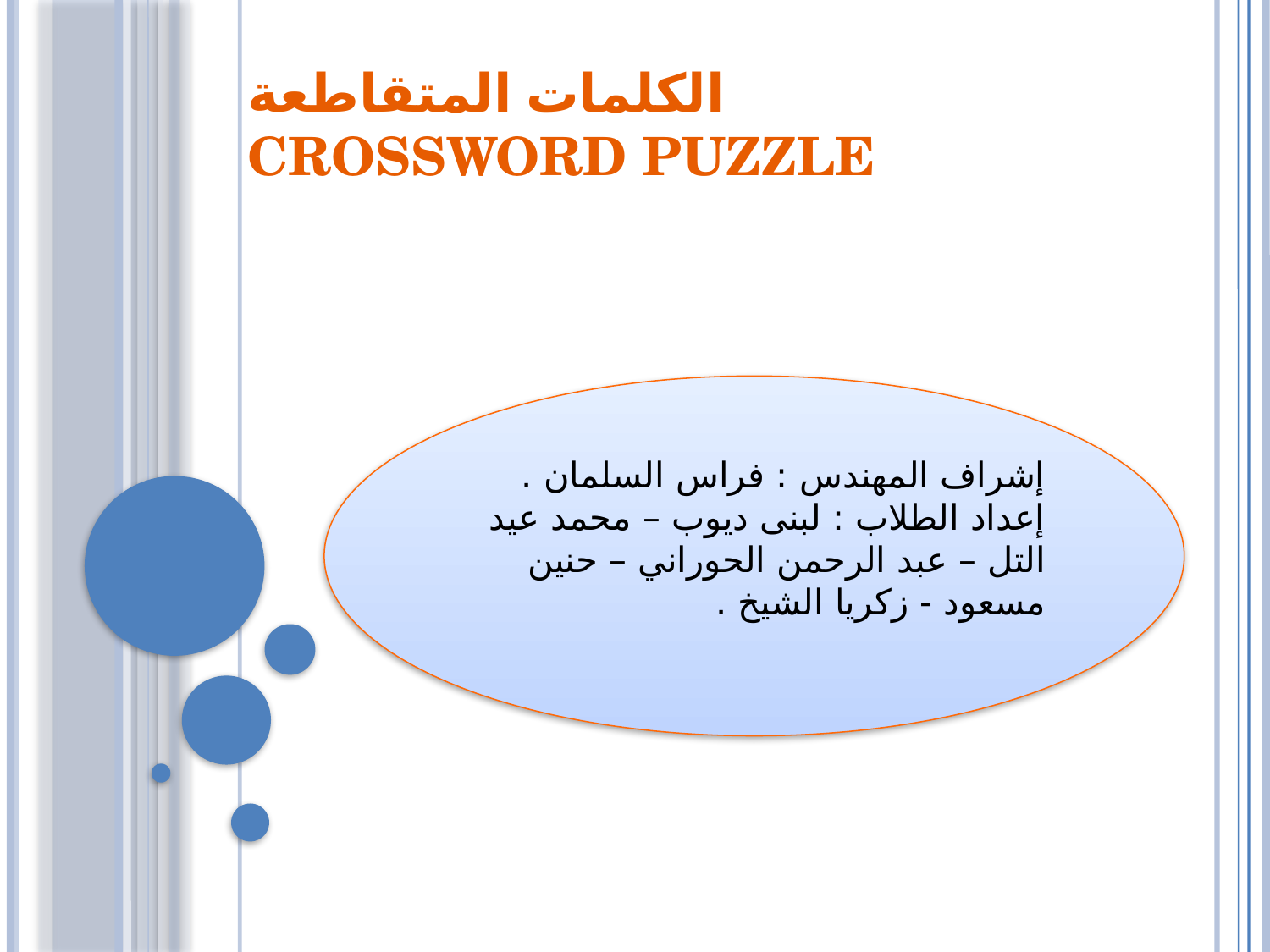

الكلمات المتقاطعة
Crossword puzzle

إشراف المهندس : فراس السلمان .
إعداد الطلاب : لبنى ديوب – محمد عيد التل – عبد الرحمن الحوراني – حنين مسعود - زكريا الشيخ .